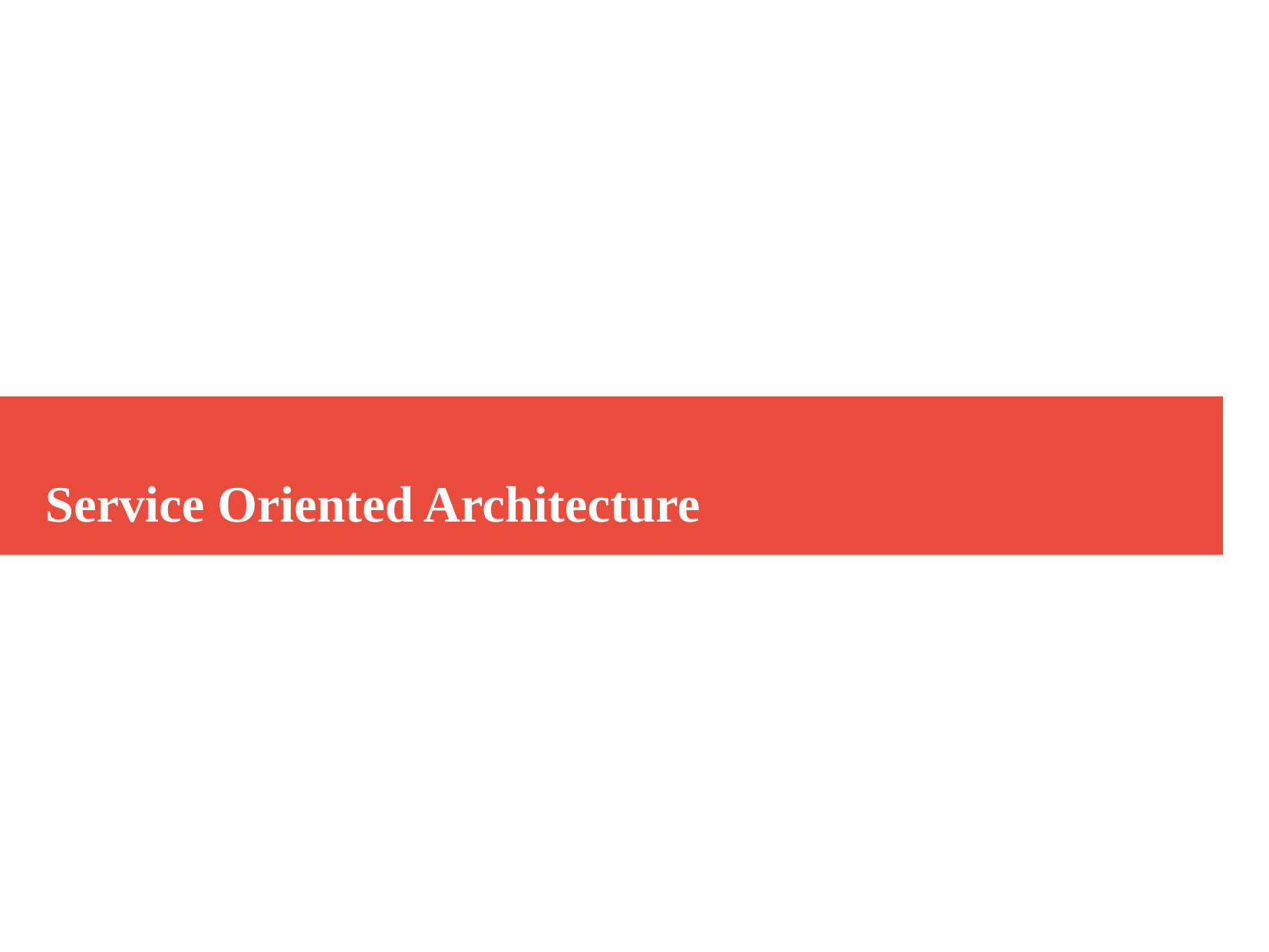

Service Oriented Architecture

TABUEU FOTSO Laurent Cabrel
PhD Candidate